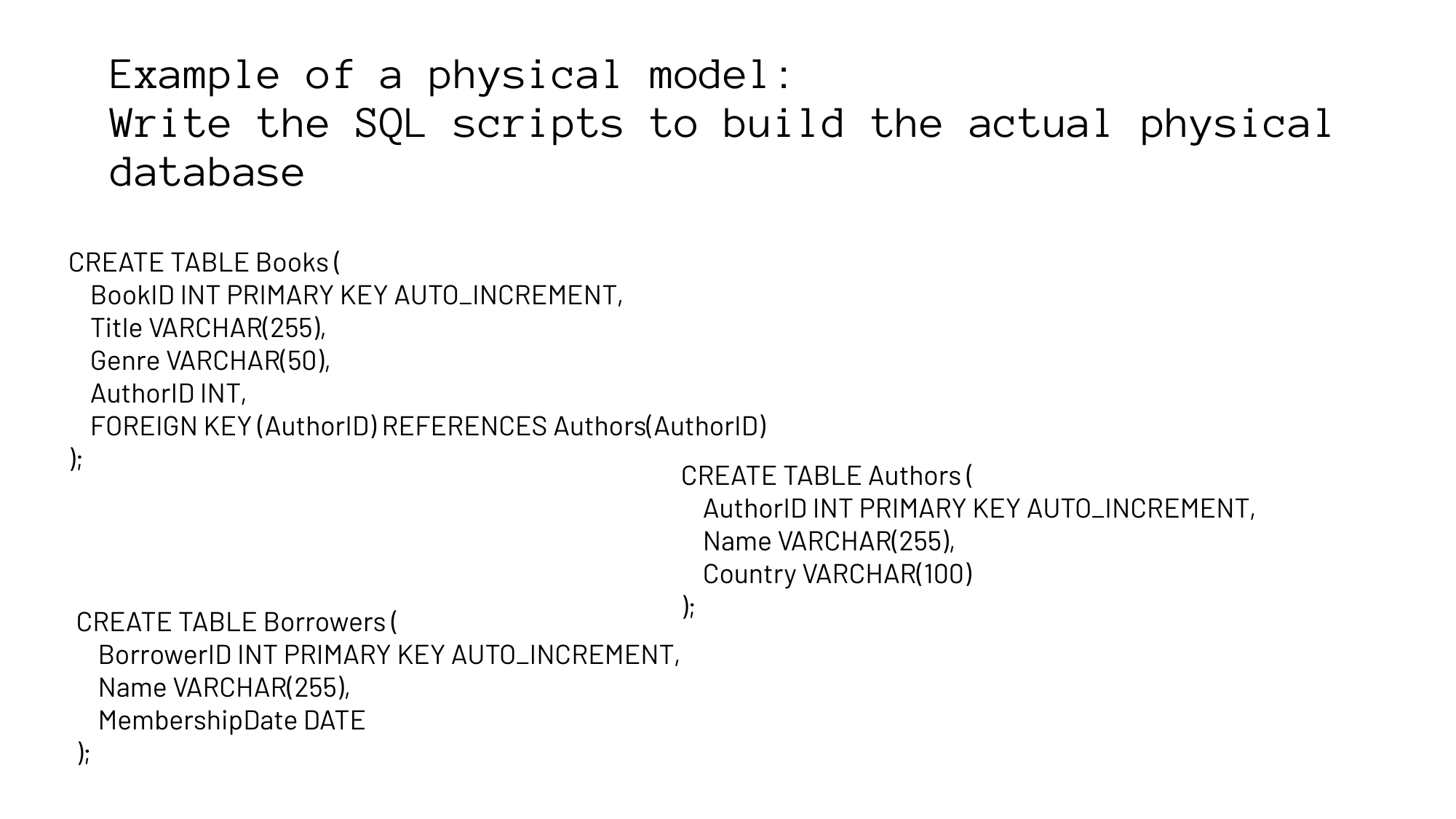

# Example of a physical model: Write the SQL scripts to build the actual physical database
CREATE TABLE Books (
    BookID INT PRIMARY KEY AUTO_INCREMENT,
    Title VARCHAR(255),
    Genre VARCHAR(50),
    AuthorID INT,
    FOREIGN KEY (AuthorID) REFERENCES Authors(AuthorID)
);
CREATE TABLE Authors (
    AuthorID INT PRIMARY KEY AUTO_INCREMENT,
    Name VARCHAR(255),
    Country VARCHAR(100)
);
CREATE TABLE Borrowers (
    BorrowerID INT PRIMARY KEY AUTO_INCREMENT,
    Name VARCHAR(255),
    MembershipDate DATE
);